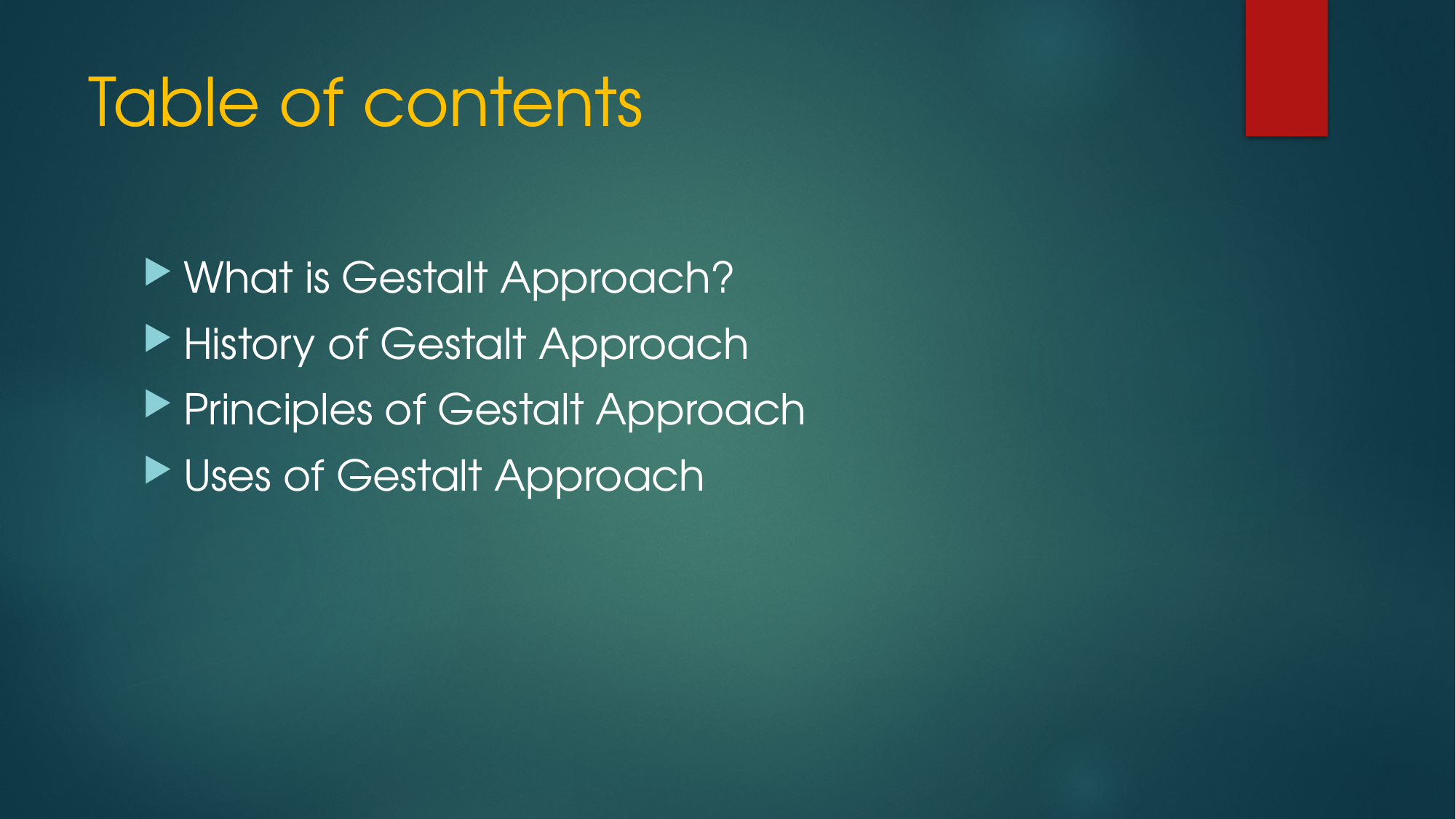

# Table of contents
What is Gestalt Approach?
History of Gestalt Approach
Principles of Gestalt Approach
Uses of Gestalt Approach